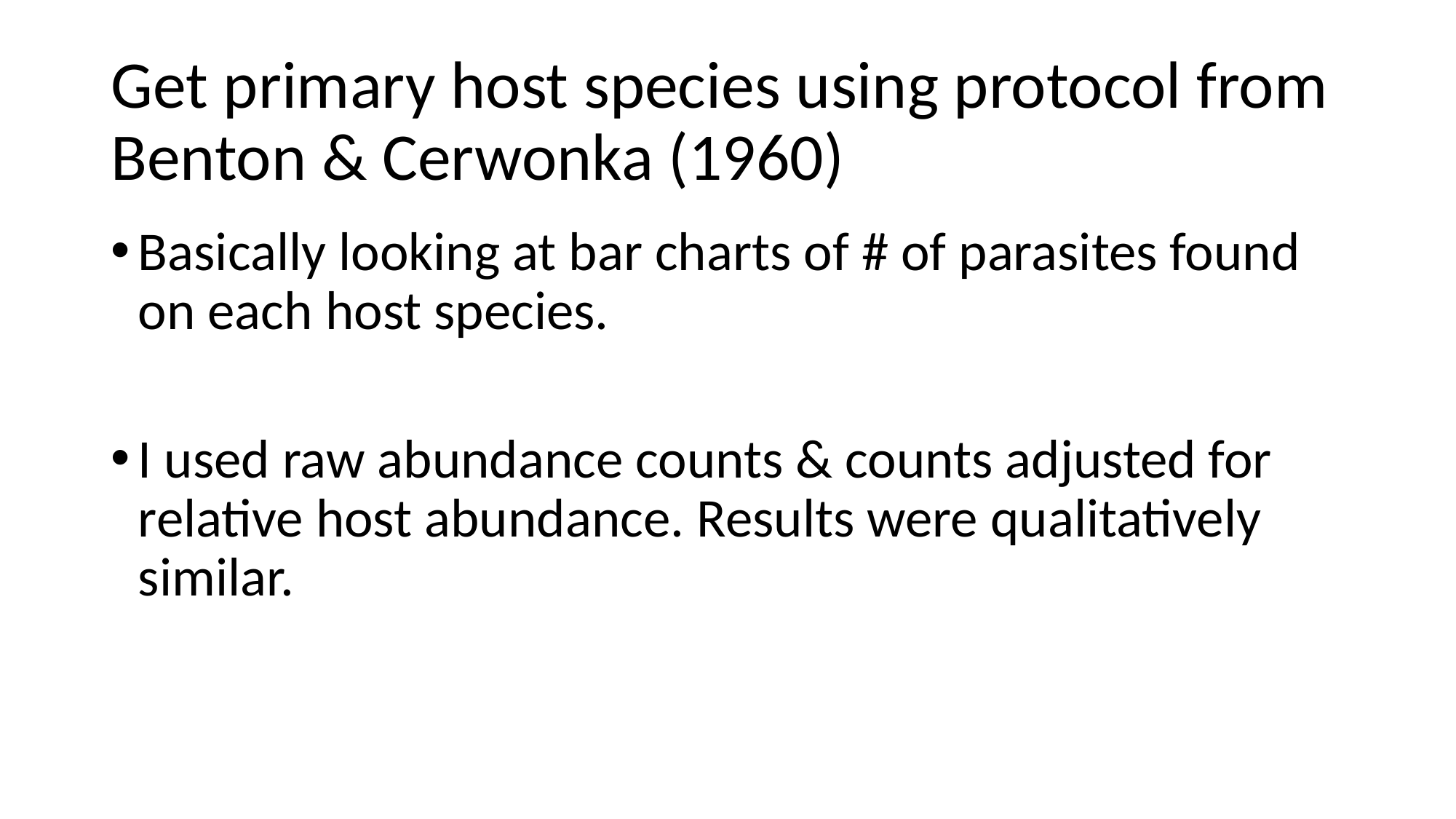

# Get primary host species using protocol from Benton & Cerwonka (1960)
Basically looking at bar charts of # of parasites found on each host species.

I used raw abundance counts & counts adjusted for relative host abundance. Results were qualitatively similar.